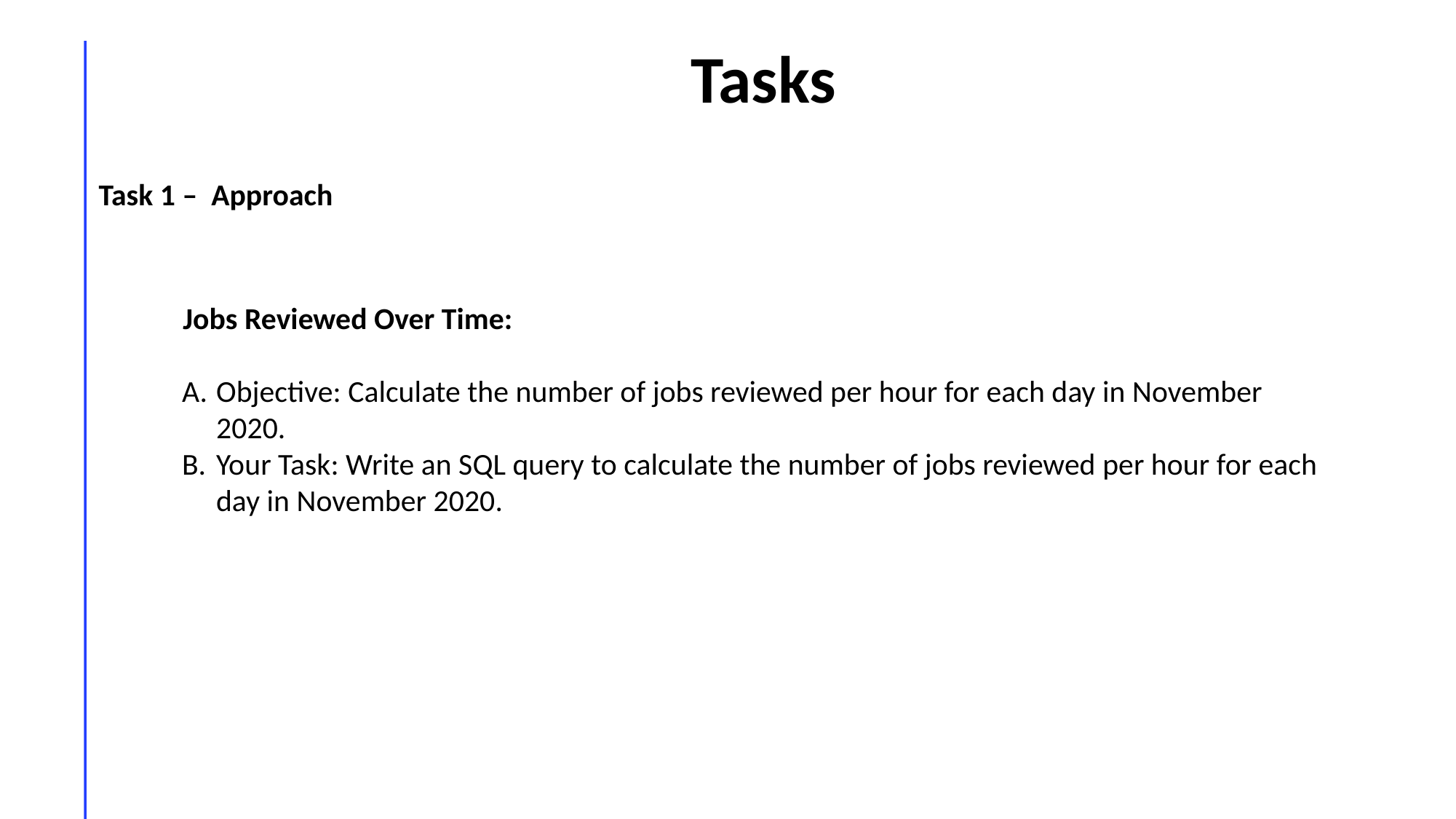

Tasks
Task 1 –  Approach
        Jobs Reviewed Over Time:
Objective: Calculate the number of jobs reviewed per hour for each day in November 2020.
Your Task: Write an SQL query to calculate the number of jobs reviewed per hour for each day in November 2020.